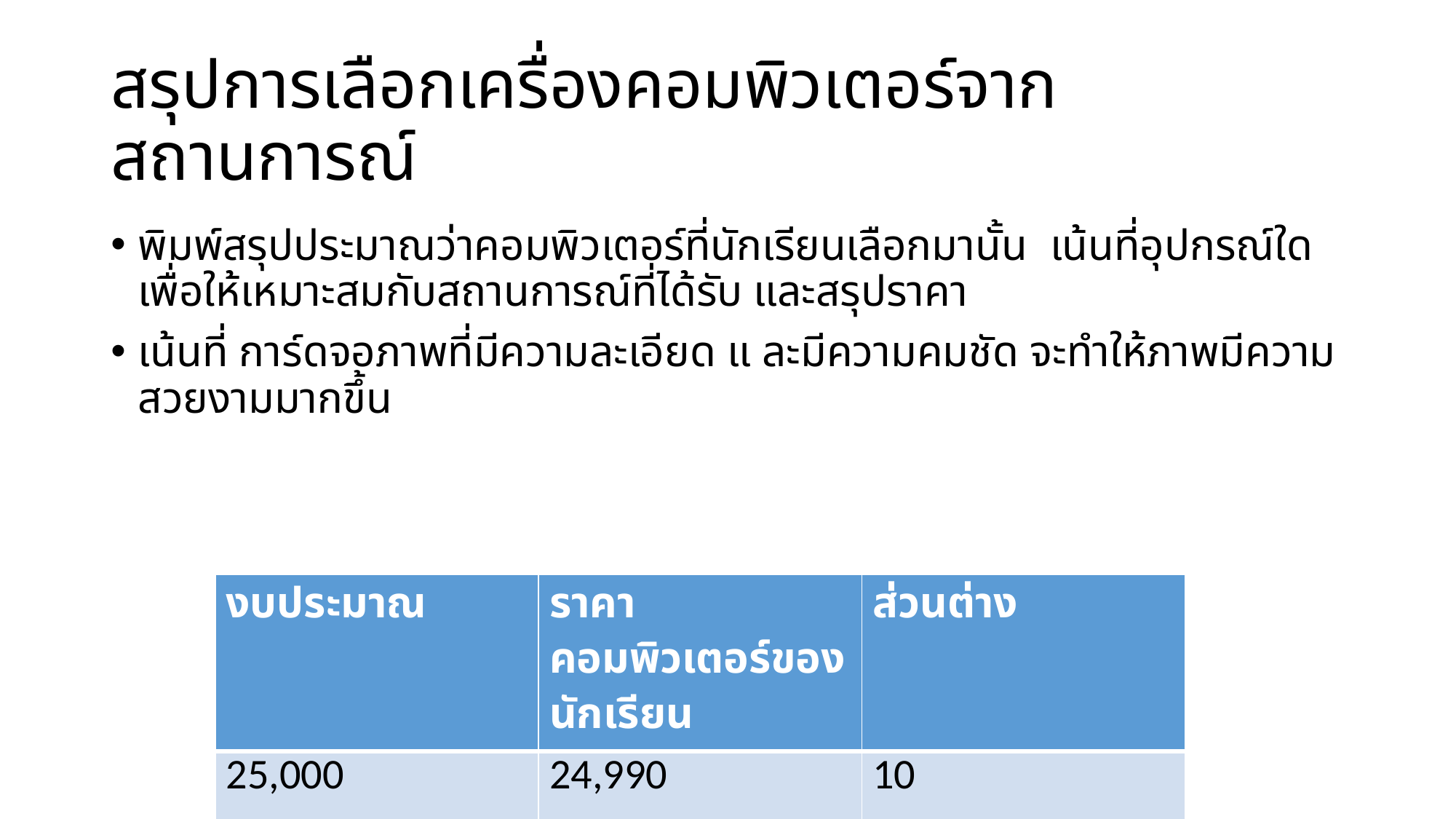

# สรุปการเลือกเครื่องคอมพิวเตอร์จากสถานการณ์
พิมพ์สรุปประมาณว่าคอมพิวเตอร์ที่นักเรียนเลือกมานั้น  เน้นที่อุปกรณ์ใดเพื่อให้เหมาะสมกับสถานการณ์ที่ได้รับ และสรุปราคา
เน้นที่ การ์ดจอภาพที่มีความละเอียด แ ละมีความคมชัด จะทำให้ภาพมีความสวยงามมากขึ้น
| งบประมาณ | ราคาคอมพิวเตอร์ของนักเรียน | ส่วนต่าง |
| --- | --- | --- |
| 25,000 | 24,990 | 10 |